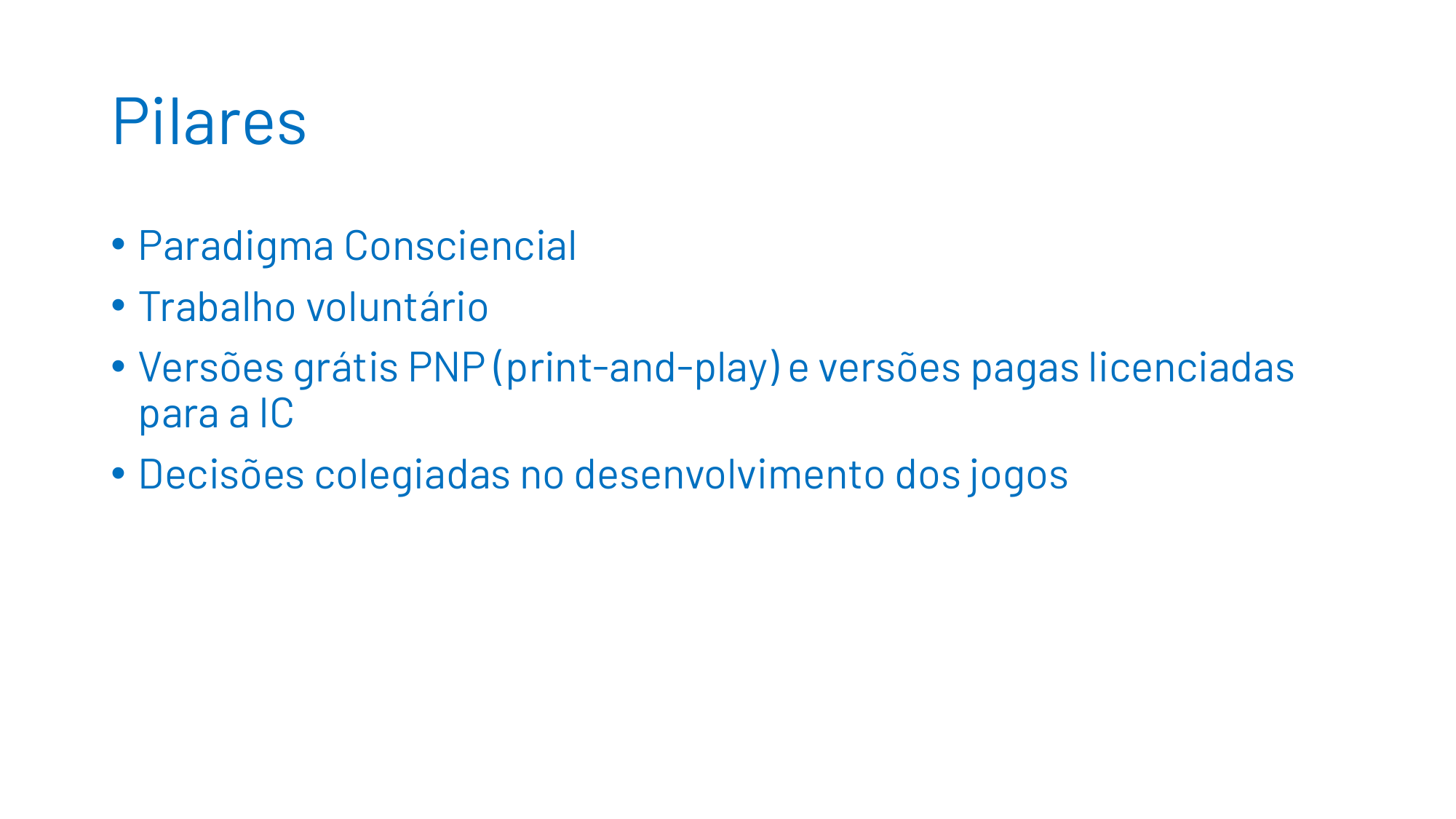

# Pilares
Paradigma Consciencial
Trabalho voluntário
Versões grátis PNP (print-and-play) e versões pagas licenciadas para a IC
Decisões colegiadas no desenvolvimento dos jogos